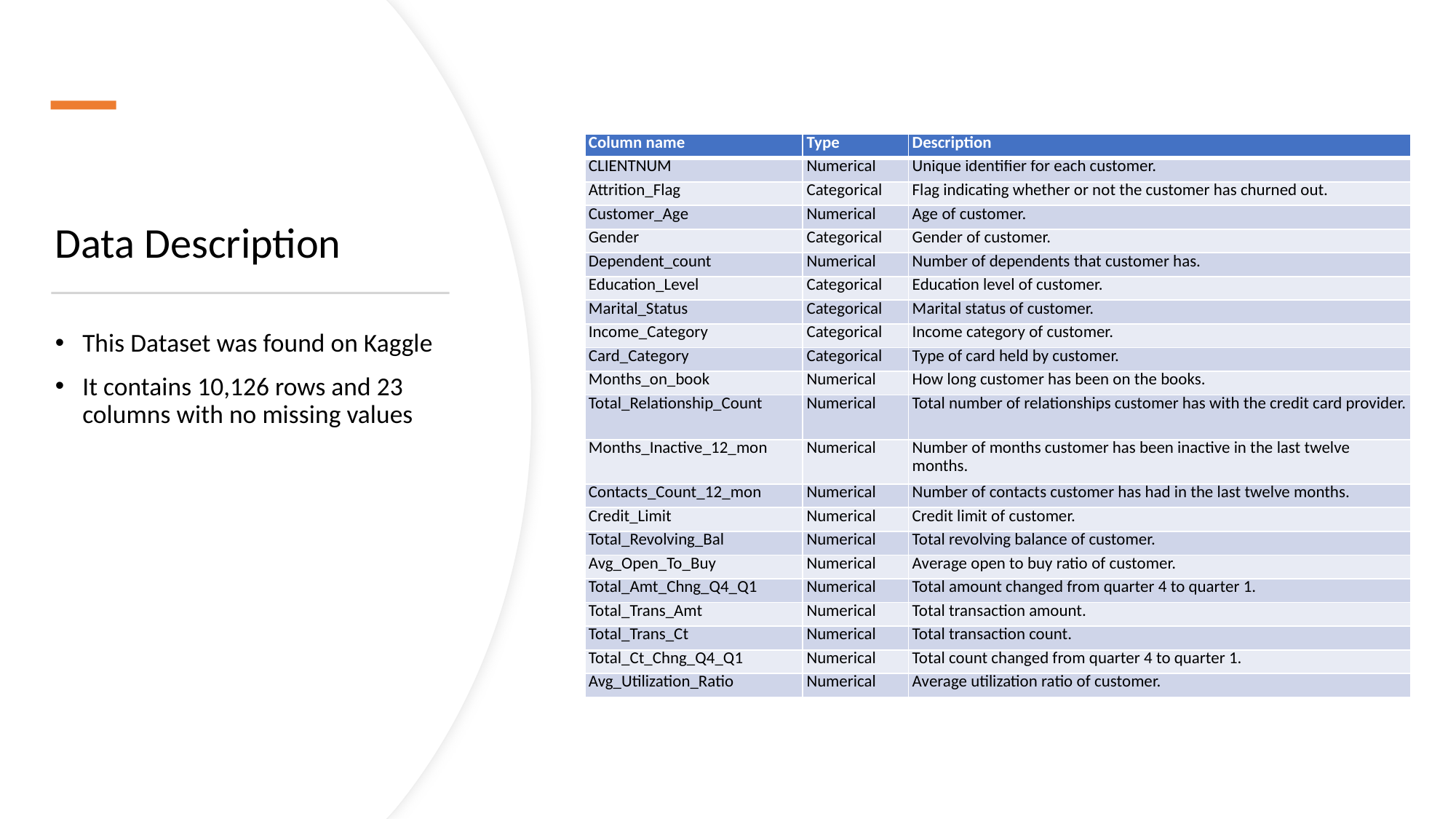

| Column name | Type | Description |
| --- | --- | --- |
| CLIENTNUM | Numerical | Unique identifier for each customer. |
| Attrition\_Flag | Categorical | Flag indicating whether or not the customer has churned out. |
| Customer\_Age | Numerical | Age of customer. |
| Gender | Categorical | Gender of customer. |
| Dependent\_count | Numerical | Number of dependents that customer has. |
| Education\_Level | Categorical | Education level of customer. |
| Marital\_Status | Categorical | Marital status of customer. |
| Income\_Category | Categorical | Income category of customer. |
| Card\_Category | Categorical | Type of card held by customer. |
| Months\_on\_book | Numerical | How long customer has been on the books. |
| Total\_Relationship\_Count | Numerical | Total number of relationships customer has with the credit card provider. |
| Months\_Inactive\_12\_mon | Numerical | Number of months customer has been inactive in the last twelve months. |
| Contacts\_Count\_12\_mon | Numerical | Number of contacts customer has had in the last twelve months. |
| Credit\_Limit | Numerical | Credit limit of customer. |
| Total\_Revolving\_Bal | Numerical | Total revolving balance of customer. |
| Avg\_Open\_To\_Buy | Numerical | Average open to buy ratio of customer. |
| Total\_Amt\_Chng\_Q4\_Q1 | Numerical | Total amount changed from quarter 4 to quarter 1. |
| Total\_Trans\_Amt | Numerical | Total transaction amount. |
| Total\_Trans\_Ct | Numerical | Total transaction count. |
| Total\_Ct\_Chng\_Q4\_Q1 | Numerical | Total count changed from quarter 4 to quarter 1. |
| Avg\_Utilization\_Ratio | Numerical | Average utilization ratio of customer. |
# Data Description

This Dataset was found on Kaggle
It contains 10,126 rows and 23 columns with no missing values